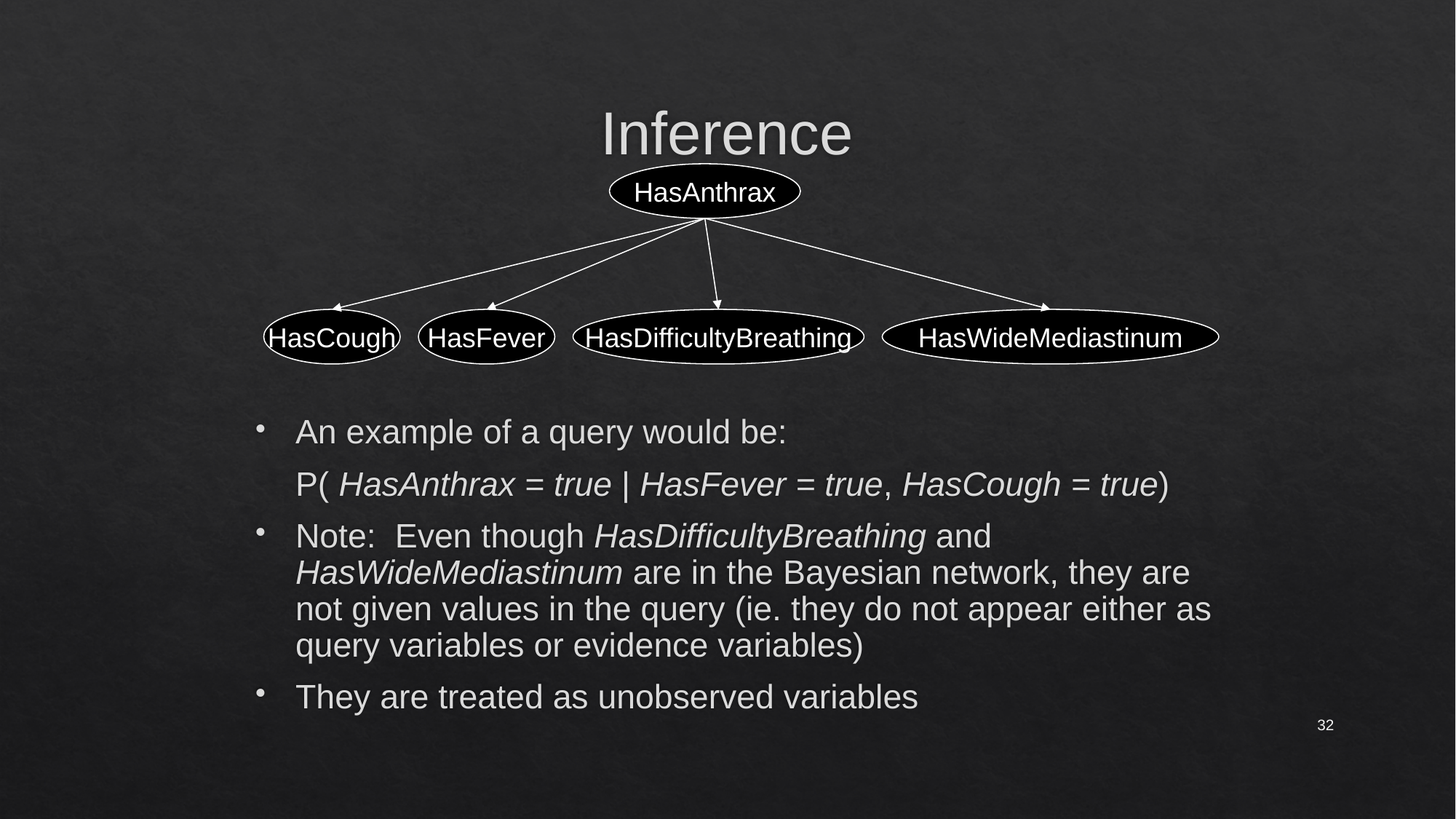

# Inference
HasAnthrax
HasCough
HasFever
HasDifficultyBreathing
HasWideMediastinum
An example of a query would be:
	P( HasAnthrax = true | HasFever = true, HasCough = true)
Note:  Even though HasDifficultyBreathing and HasWideMediastinum are in the Bayesian network, they are not given values in the query (ie. they do not appear either as query variables or evidence variables)
They are treated as unobserved variables
32